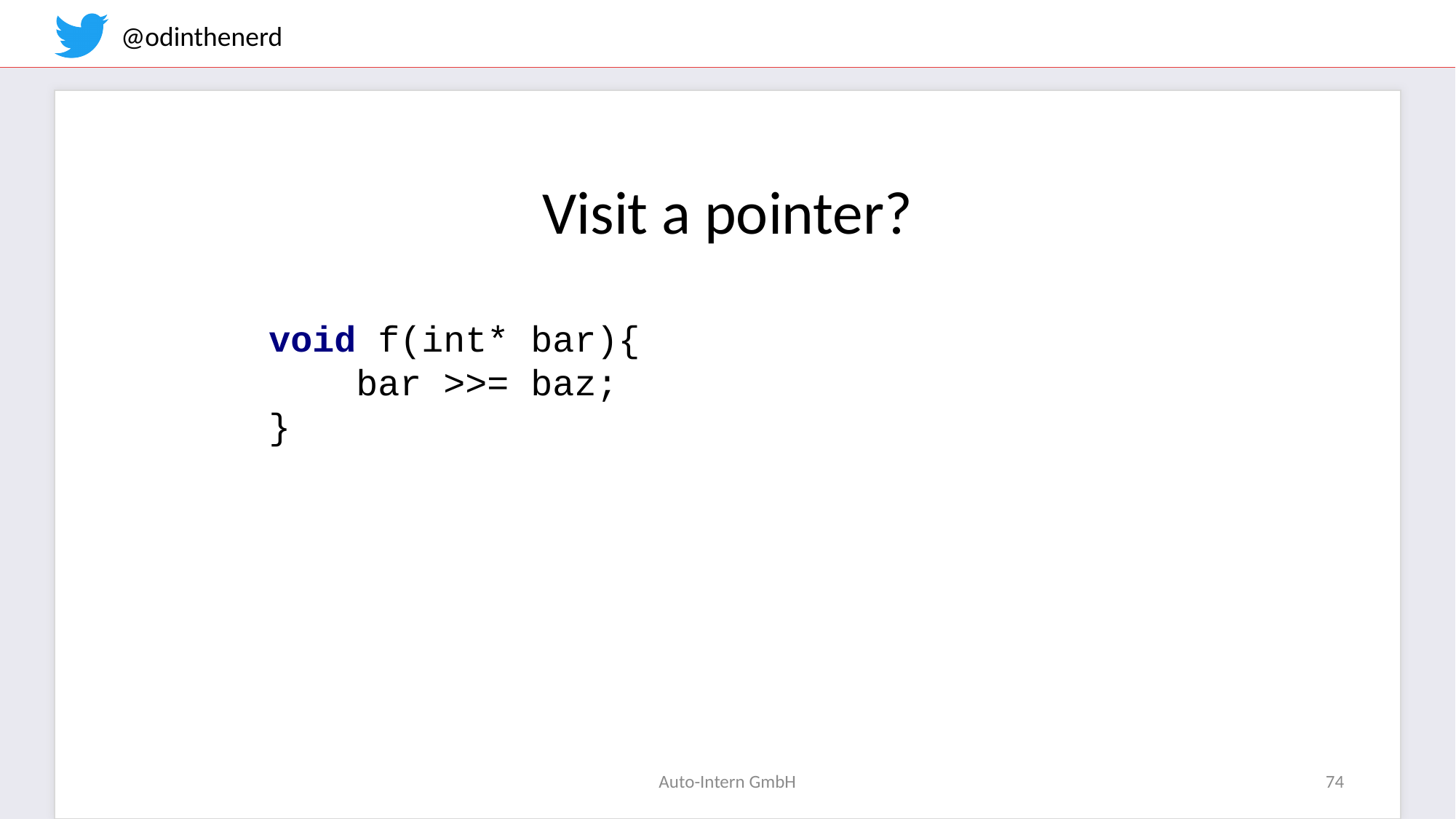

Visit a pointer?
void f(int* bar){
    bar >>= baz;
}

Auto-Intern GmbH
74